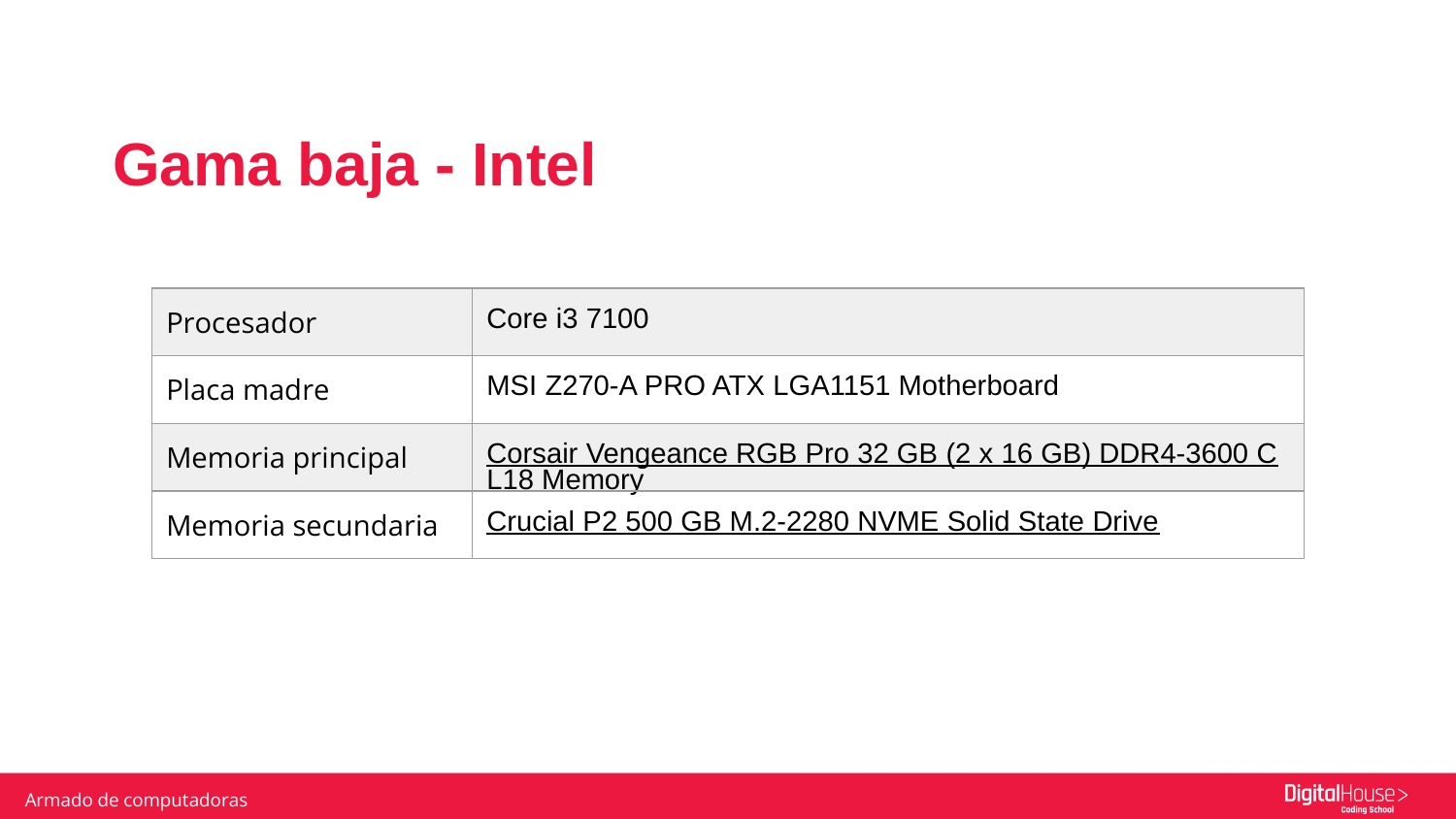

|  |
| --- |
|  |
| --- |
|  |
| --- |

Gama baja - Intel

| Procesador | Core i3 7100 |
| --- | --- |
| Placa madre | MSI Z270-A PRO ATX LGA1151 Motherboard |
| Memoria principal | Corsair Vengeance RGB Pro 32 GB (2 x 16 GB) DDR4-3600 CL18 Memory |
| Memoria secundaria | Crucial P2 500 GB M.2-2280 NVME Solid State Drive |